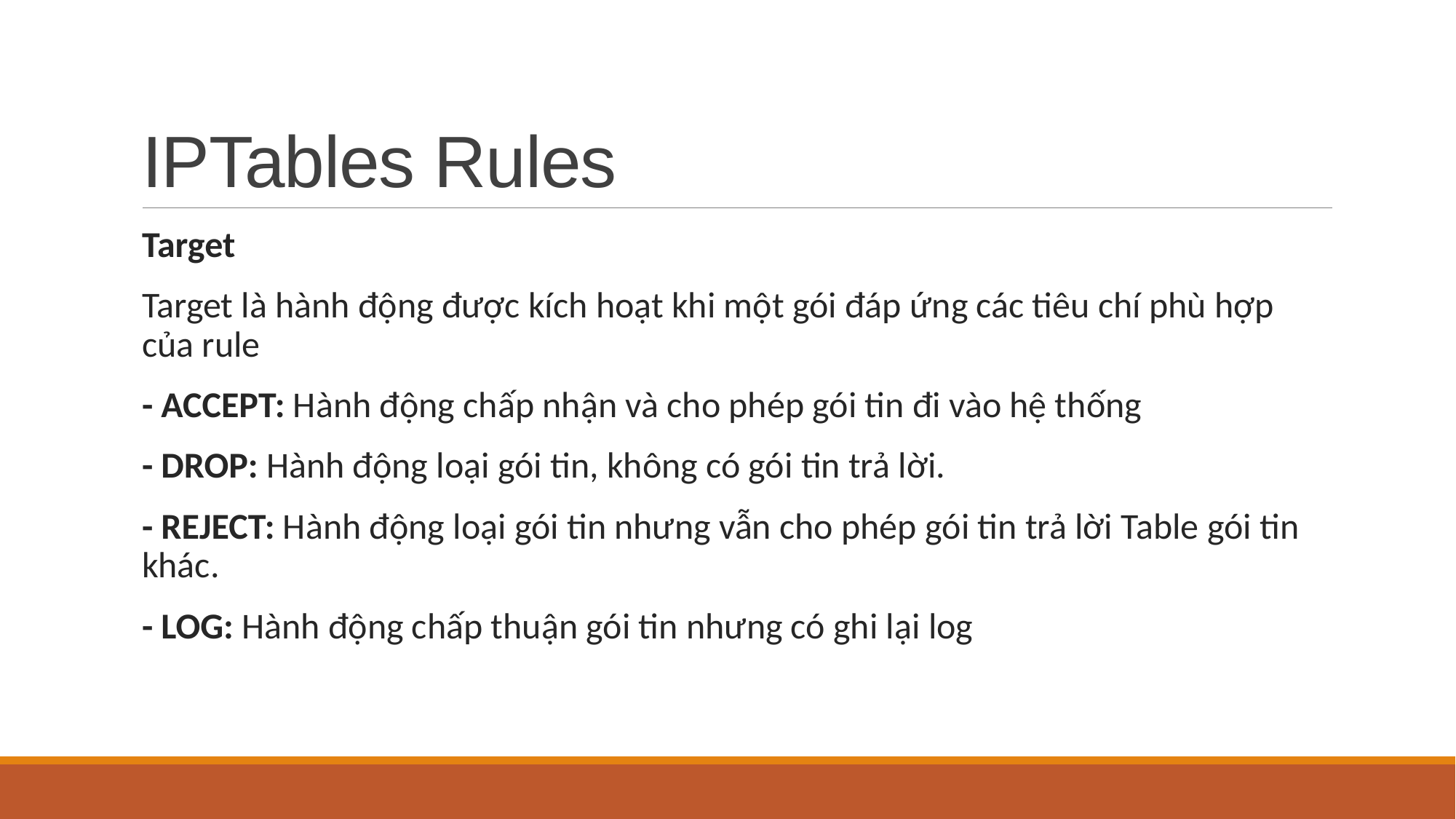

# IPTables Rules
Target
Target là hành động được kích hoạt khi một gói đáp ứng các tiêu chí phù hợp của rule
- ACCEPT: Hành động chấp nhận và cho phép gói tin đi vào hệ thống
- DROP: Hành động loại gói tin, không có gói tin trả lời.
- REJECT: Hành động loại gói tin nhưng vẫn cho phép gói tin trả lời Table gói tin khác.
- LOG: Hành động chấp thuận gói tin nhưng có ghi lại log